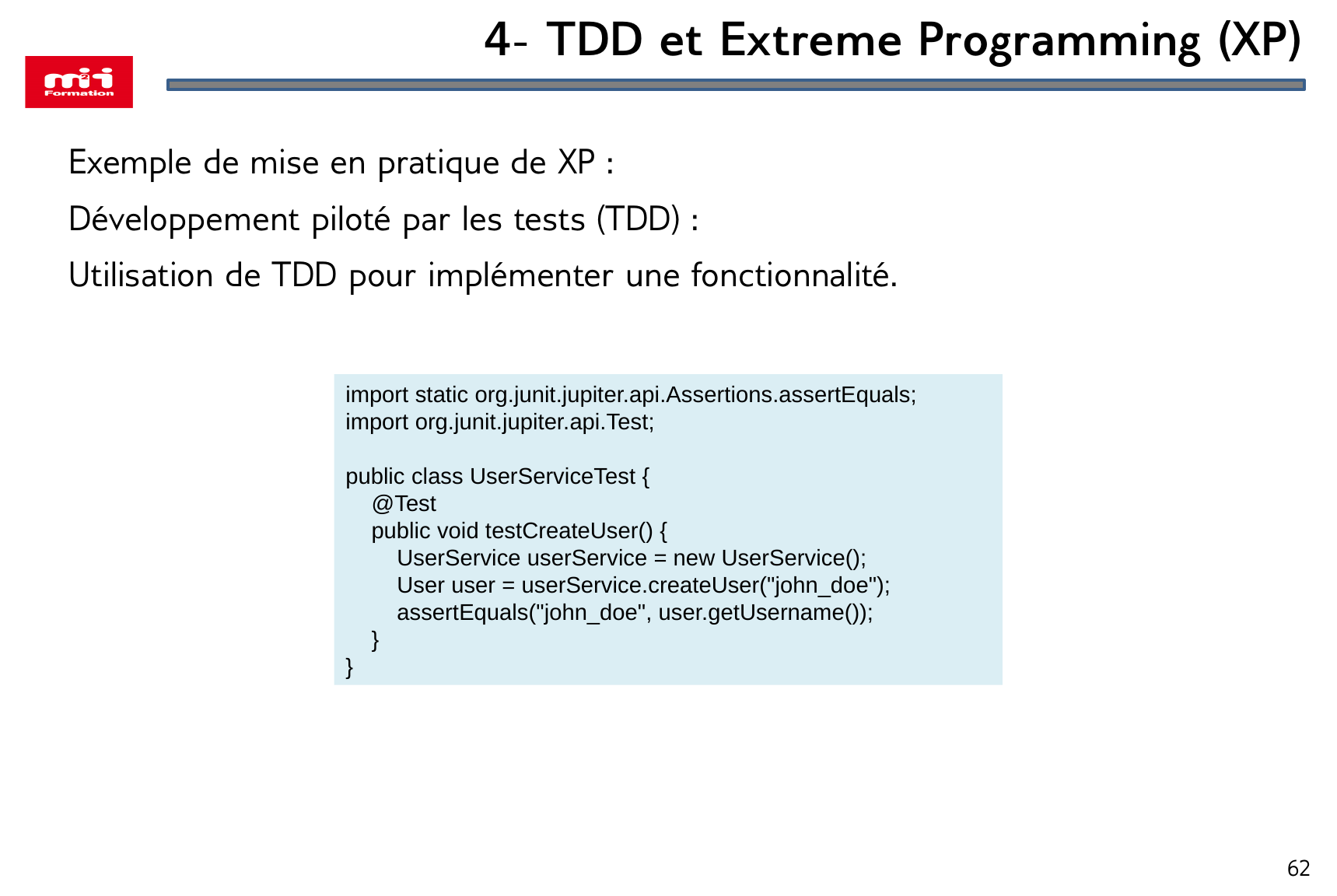

4- TDD et Extreme Programming (XP)
Exemple de mise en pratique de XP :
Développement piloté par les tests (TDD) :
Utilisation de TDD pour implémenter une fonctionnalité.
import static org.junit.jupiter.api.Assertions.assertEquals;
import org.junit.jupiter.api.Test;

public class UserServiceTest {
    @Test
    public void testCreateUser() {
        UserService userService = new UserService();
        User user = userService.createUser("john_doe");
        assertEquals("john_doe", user.getUsername());
    }
}
62